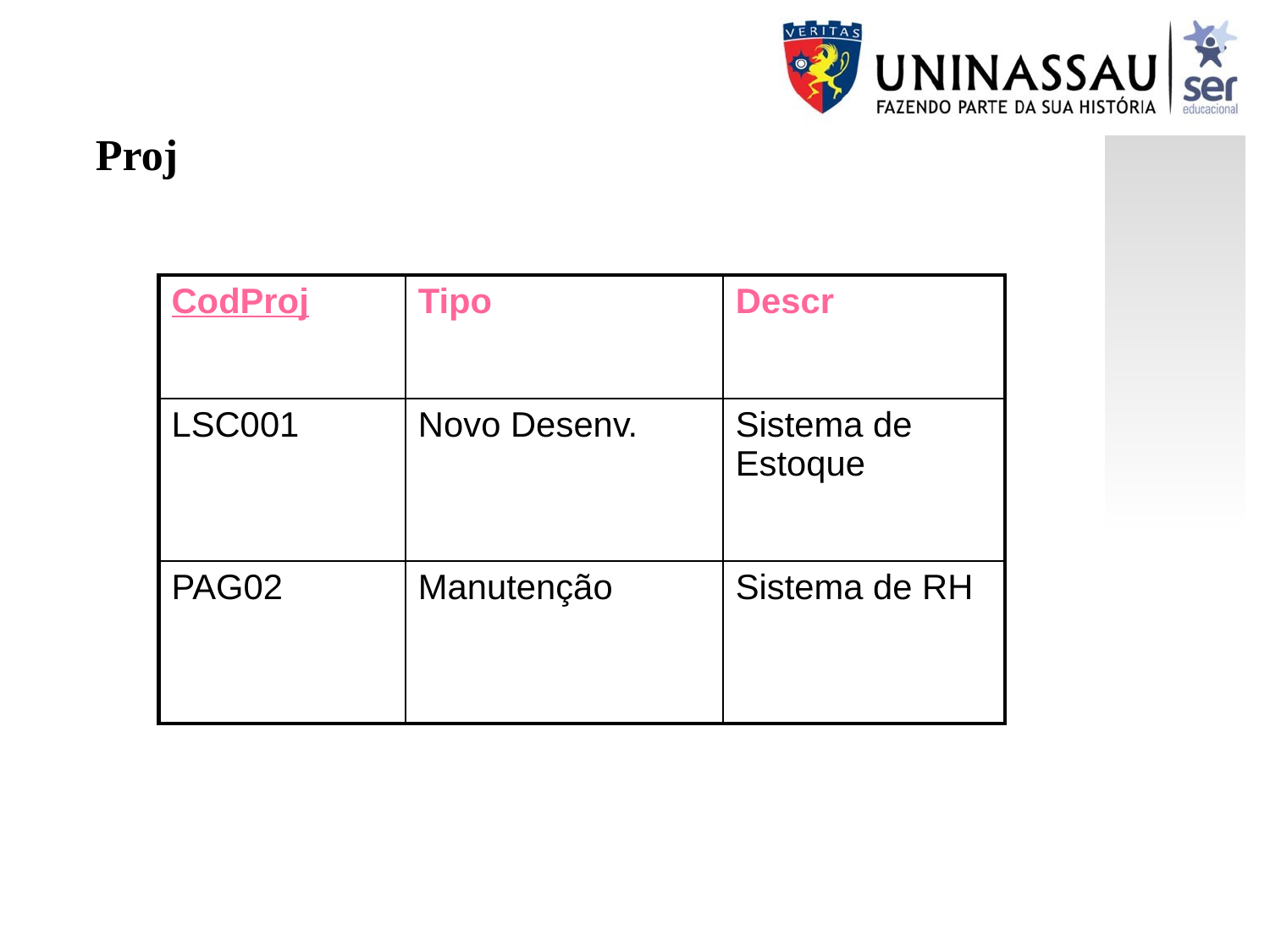

Proj
| CodProj | Tipo | Descr |
| --- | --- | --- |
| LSC001 | Novo Desenv. | Sistema de Estoque |
| PAG02 | Manutenção | Sistema de RH |